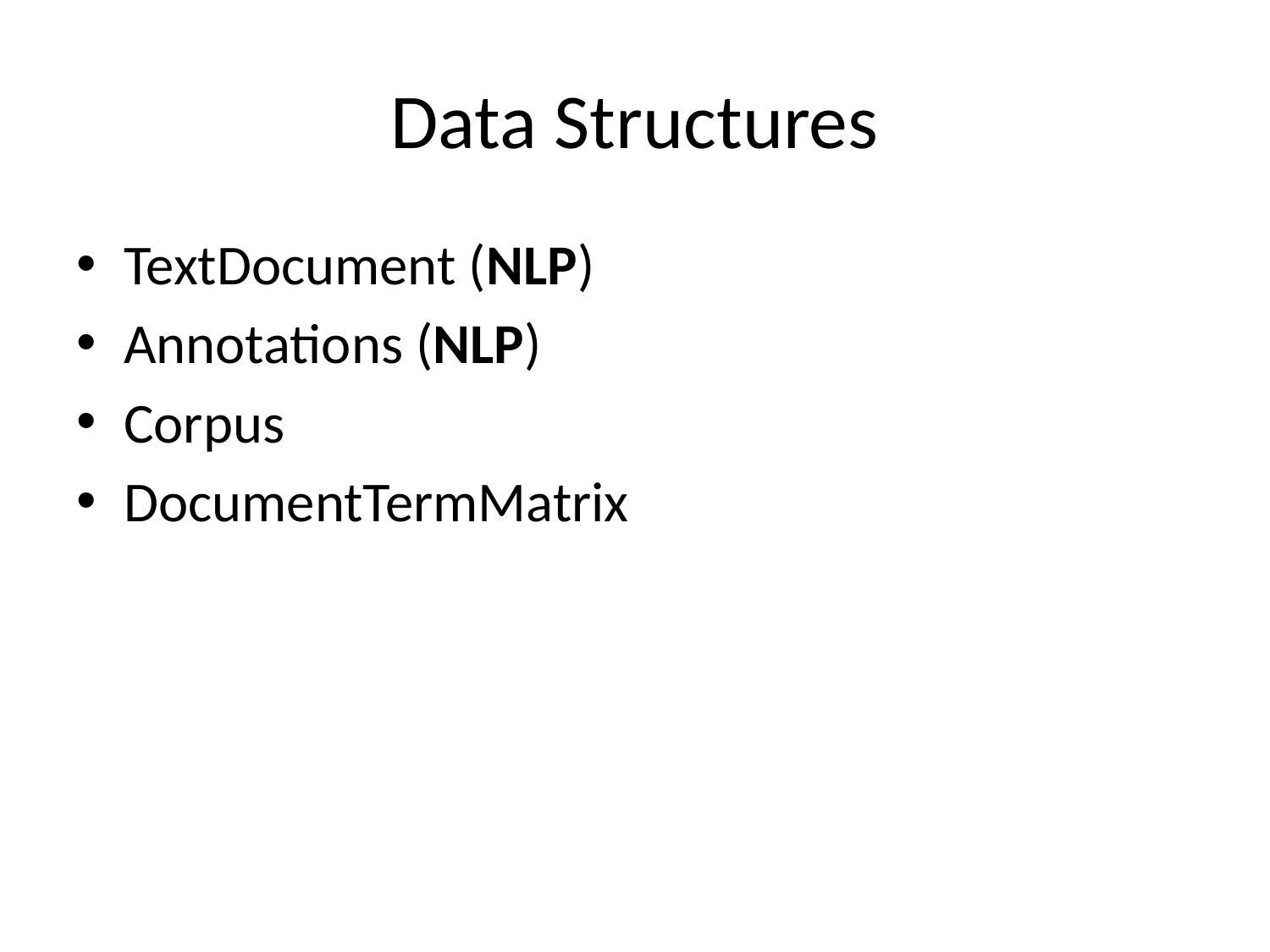

# Data Structures
TextDocument (NLP)
Annotations (NLP)
Corpus
DocumentTermMatrix